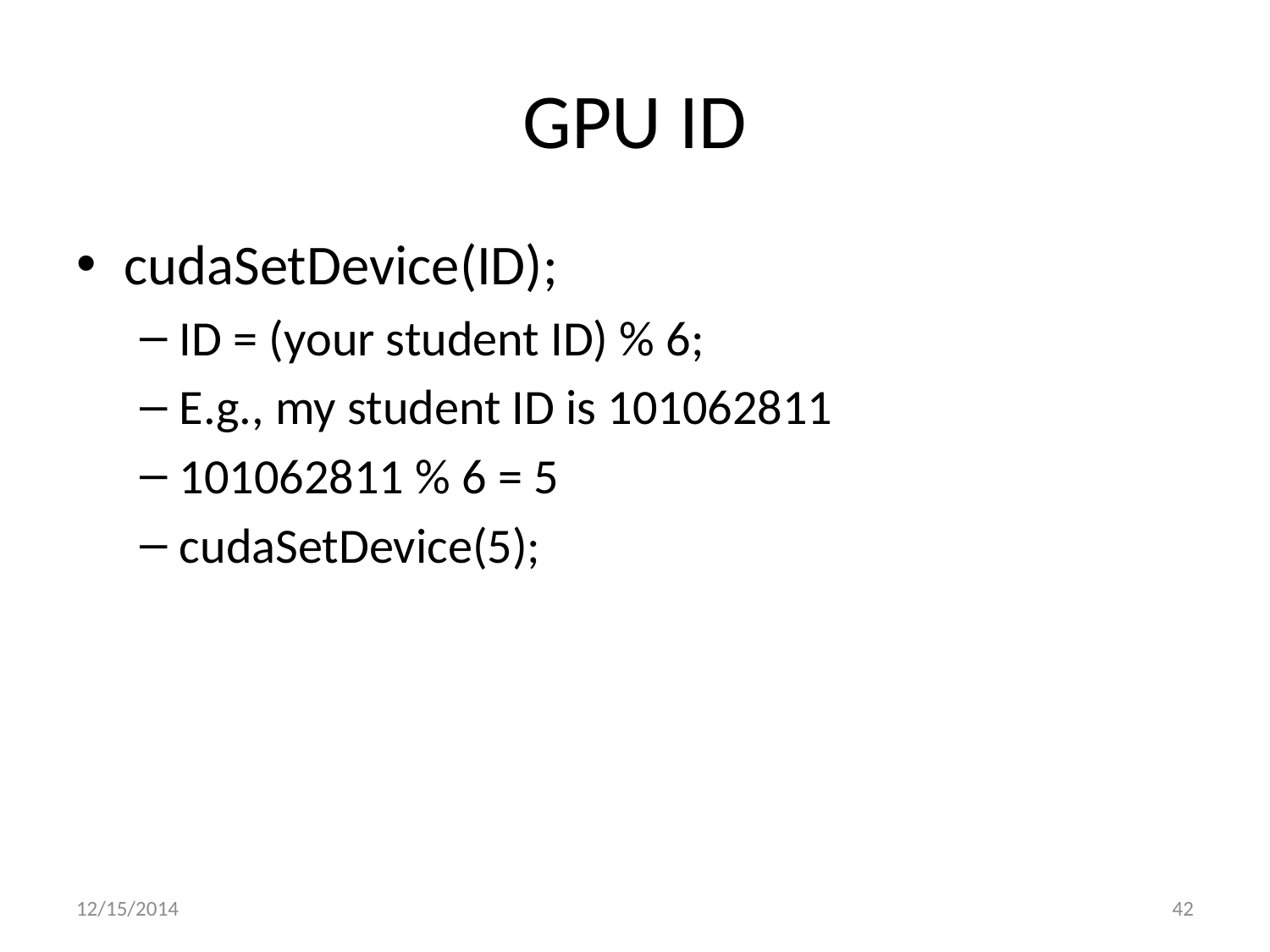

# GPU ID
cudaSetDevice(ID);
ID = (your student ID) % 6;
E.g., my student ID is 101062811
101062811 % 6 = 5
cudaSetDevice(5);
12/15/2014
42